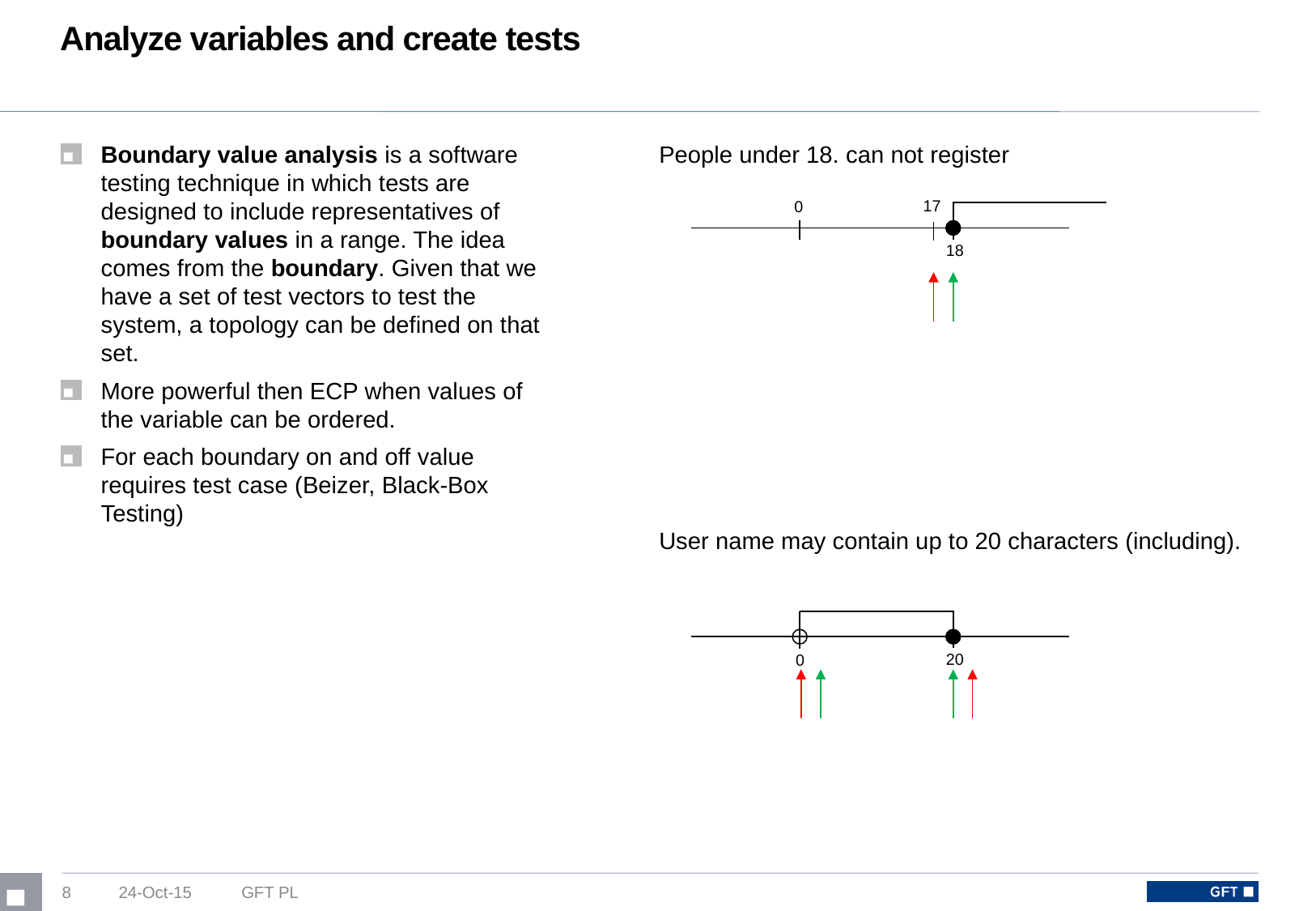

# Analyze variables and create tests
Boundary value analysis is a software testing technique in which tests are designed to include representatives of boundary values in a range. The idea comes from the boundary. Given that we have a set of test vectors to test the system, a topology can be defined on that set.
More powerful then ECP when values of the variable can be ordered.
For each boundary on and off value requires test case (Beizer, Black-Box Testing)
People under 18. can not register

17
0

18
User name may contain up to 20 characters (including).

20
0